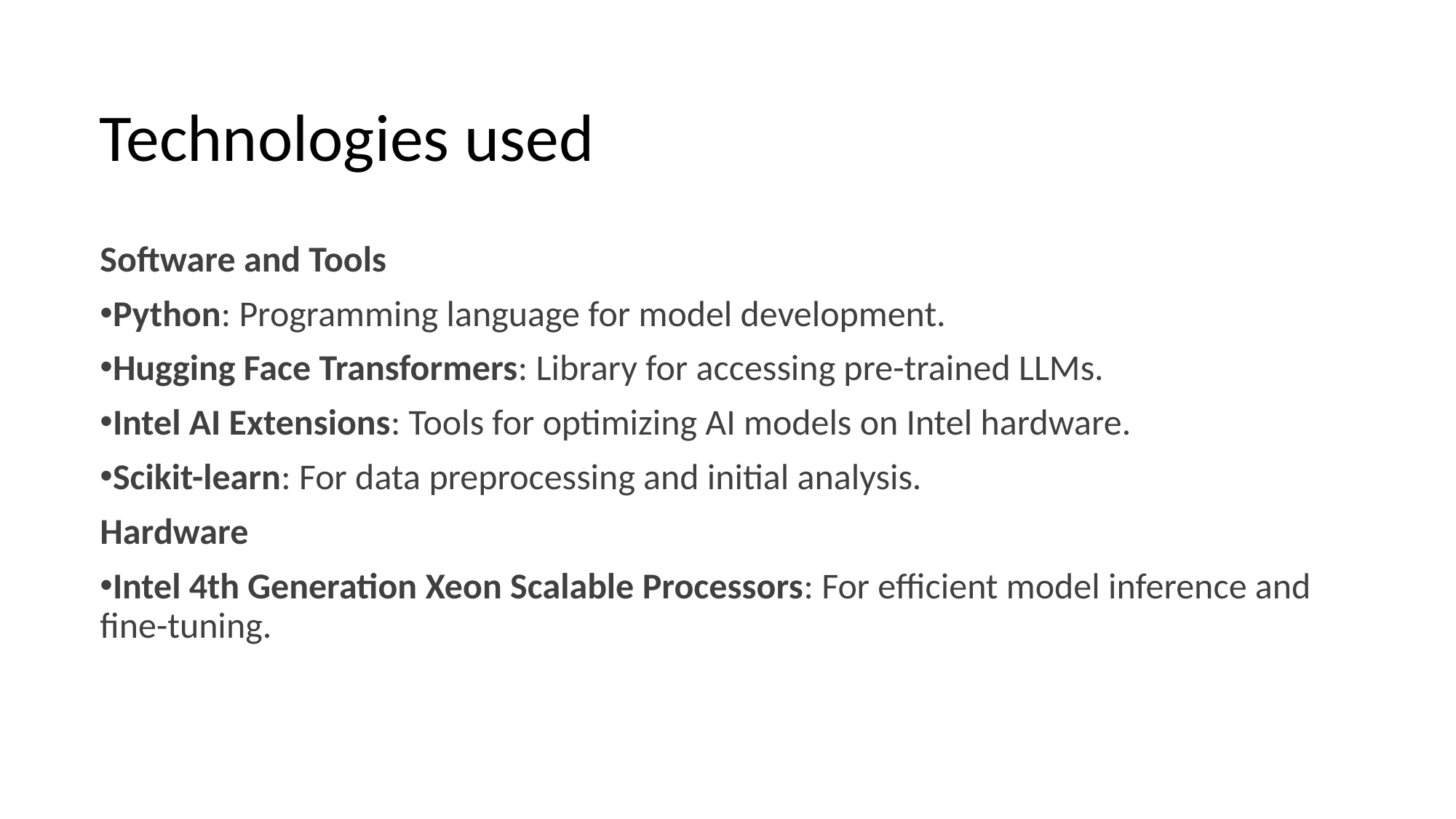

# Technologies used
Software and Tools
Python: Programming language for model development.
Hugging Face Transformers: Library for accessing pre-trained LLMs.
Intel AI Extensions: Tools for optimizing AI models on Intel hardware.
Scikit-learn: For data preprocessing and initial analysis.
Hardware
Intel 4th Generation Xeon Scalable Processors: For efficient model inference and fine-tuning.